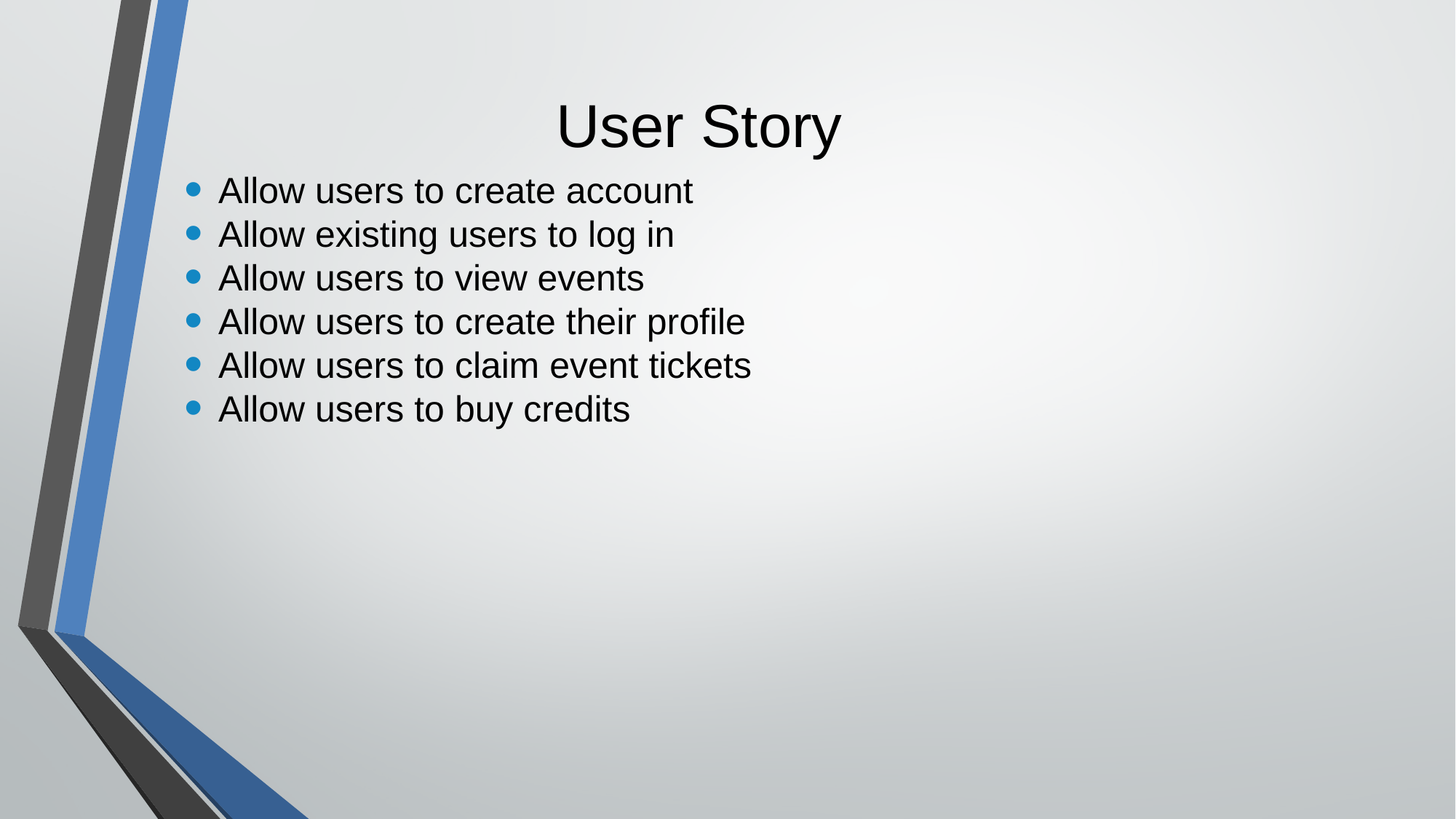

User Story
Allow users to create account
Allow existing users to log in
Allow users to view events
Allow users to create their profile
Allow users to claim event tickets
Allow users to buy credits